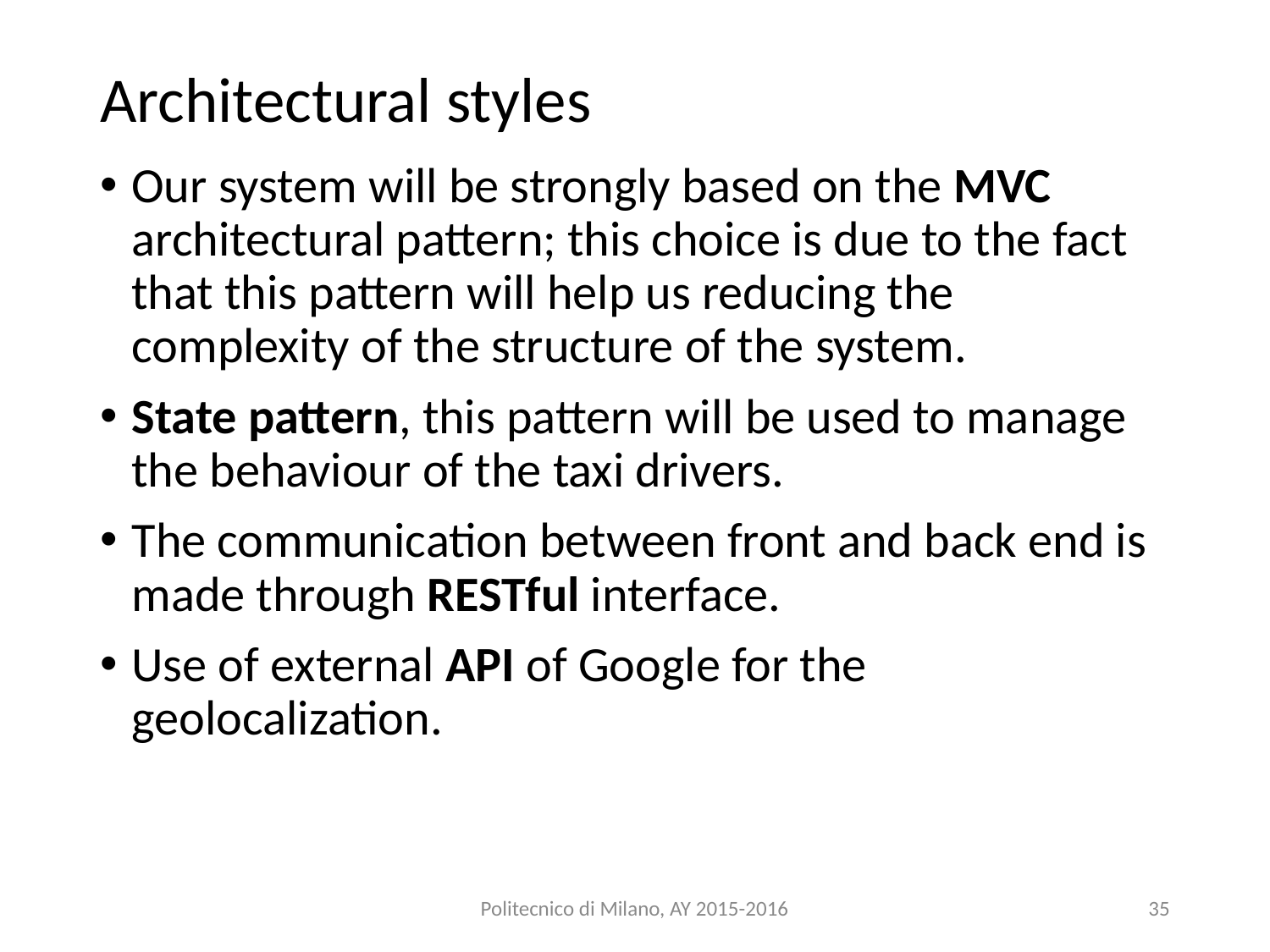

# Architectural styles
Our system will be strongly based on the MVC architectural pattern; this choice is due to the fact that this pattern will help us reducing the complexity of the structure of the system.
State pattern, this pattern will be used to manage the behaviour of the taxi drivers.
The communication between front and back end is made through RESTful interface.
Use of external API of Google for the geolocalization.

Politecnico di Milano, AY 2015-2016
35